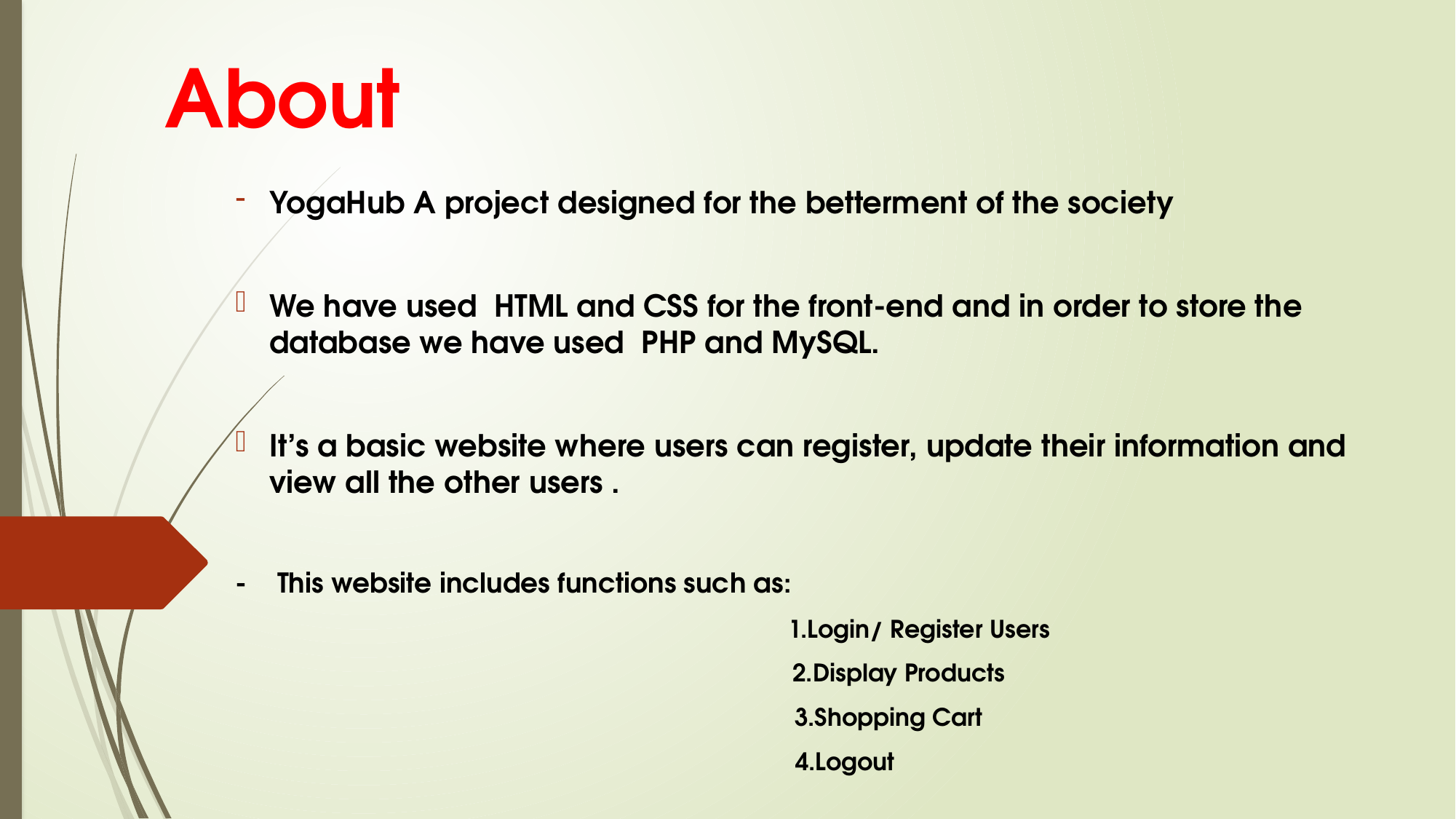

# About
YogaHub A project designed for the betterment of the society

We have used  HTML and CSS for the front-end and in order to store the database we have used  PHP and MySQL.

It’s a basic website where users can register, update their information and view all the other users .

-    This website includes functions such as:
	                1.Login/ Register Users
                2.Display Products
             3.Shopping Cart
4.Logout